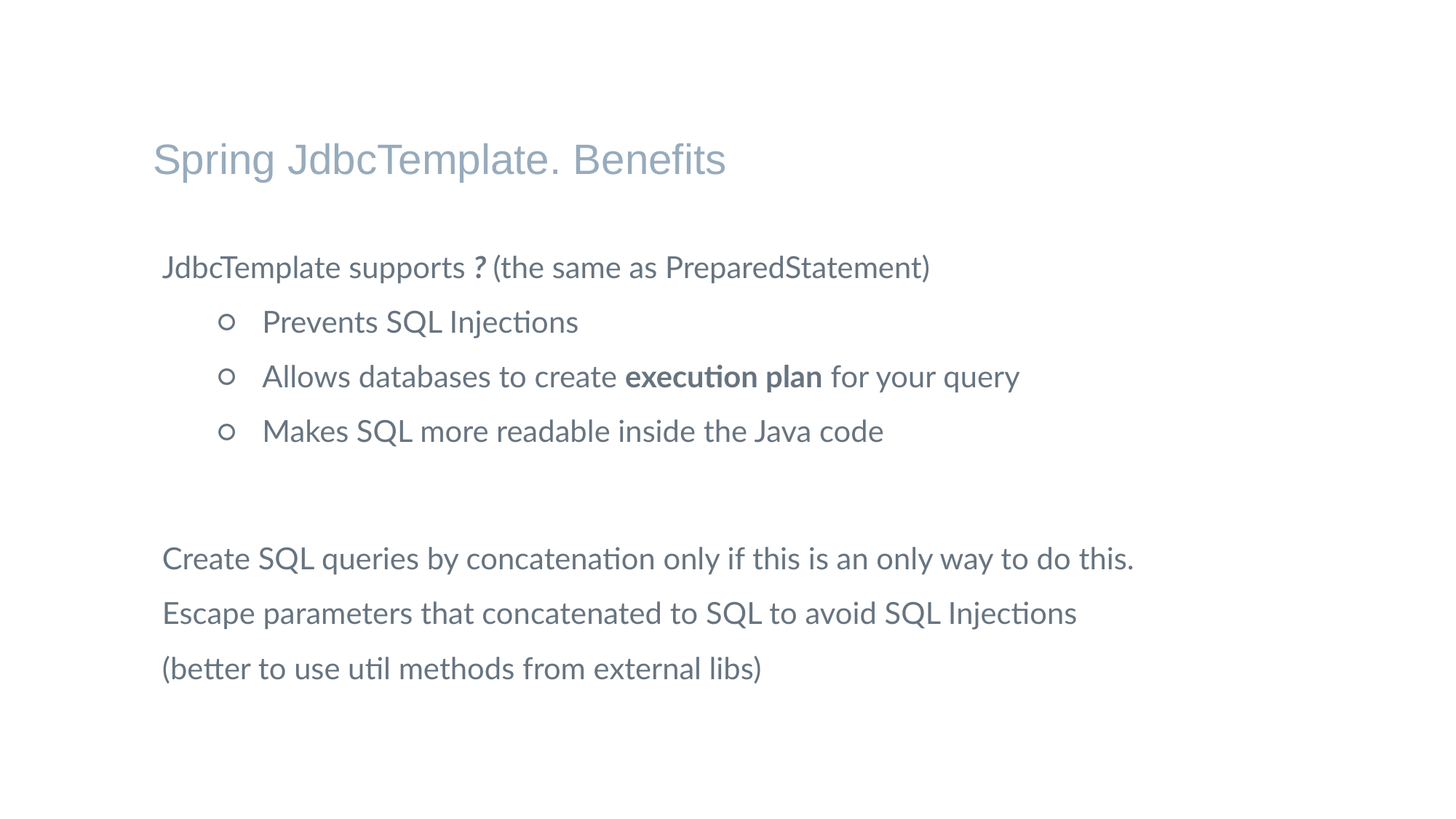

# Spring JdbcTemplate. Benefits
JdbcTemplate supports ? (the same as PreparedStatement)
Prevents SQL Injections
Allows databases to create execution plan for your query
Makes SQL more readable inside the Java code

Create SQL queries by concatenation only if this is an only way to do this. Escape parameters that concatenated to SQL to avoid SQL Injections (better to use util methods from external libs)